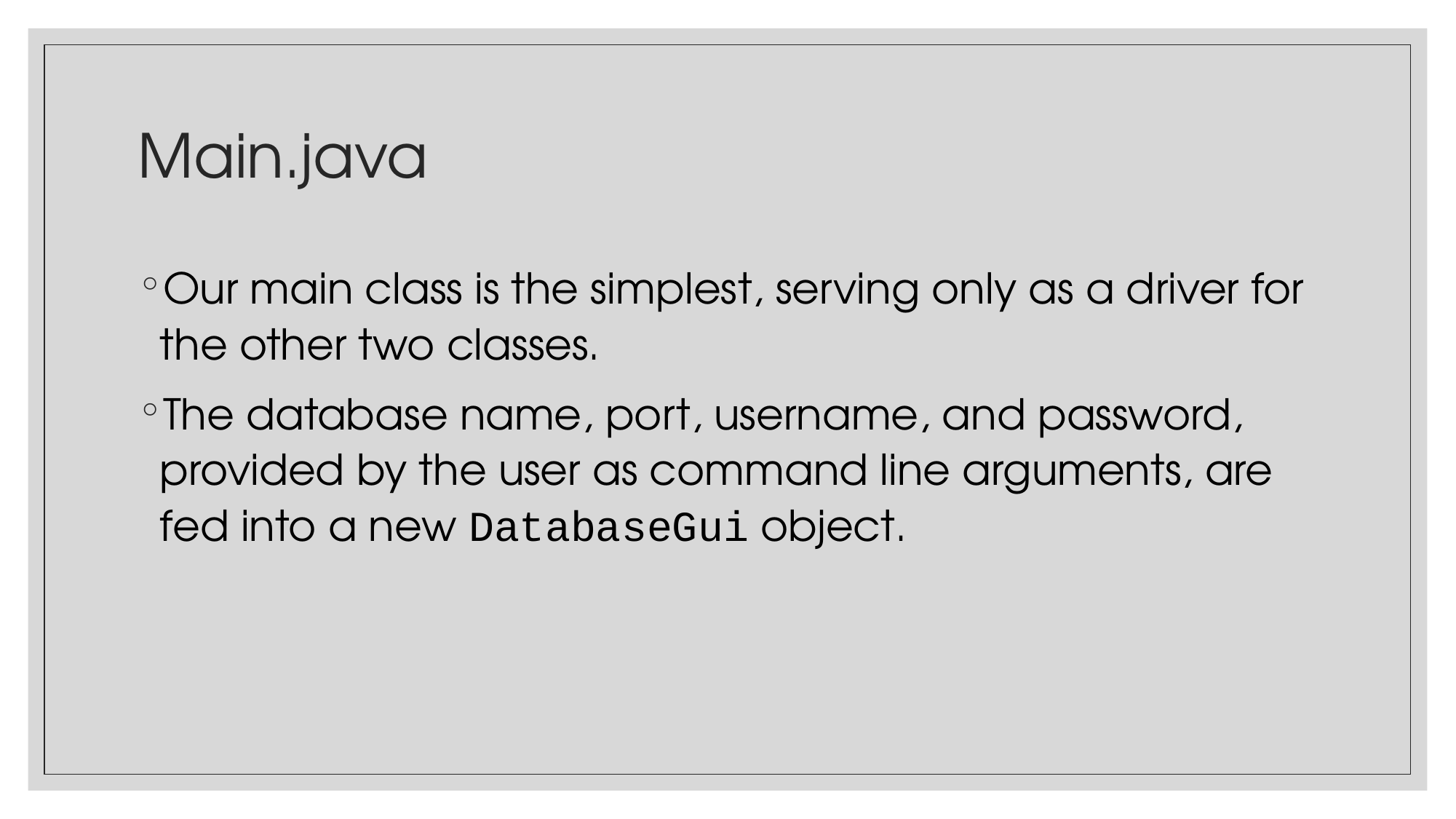

# Main.java
Our main class is the simplest, serving only as a driver for the other two classes.
The database name, port, username, and password, provided by the user as command line arguments, are fed into a new DatabaseGui object.